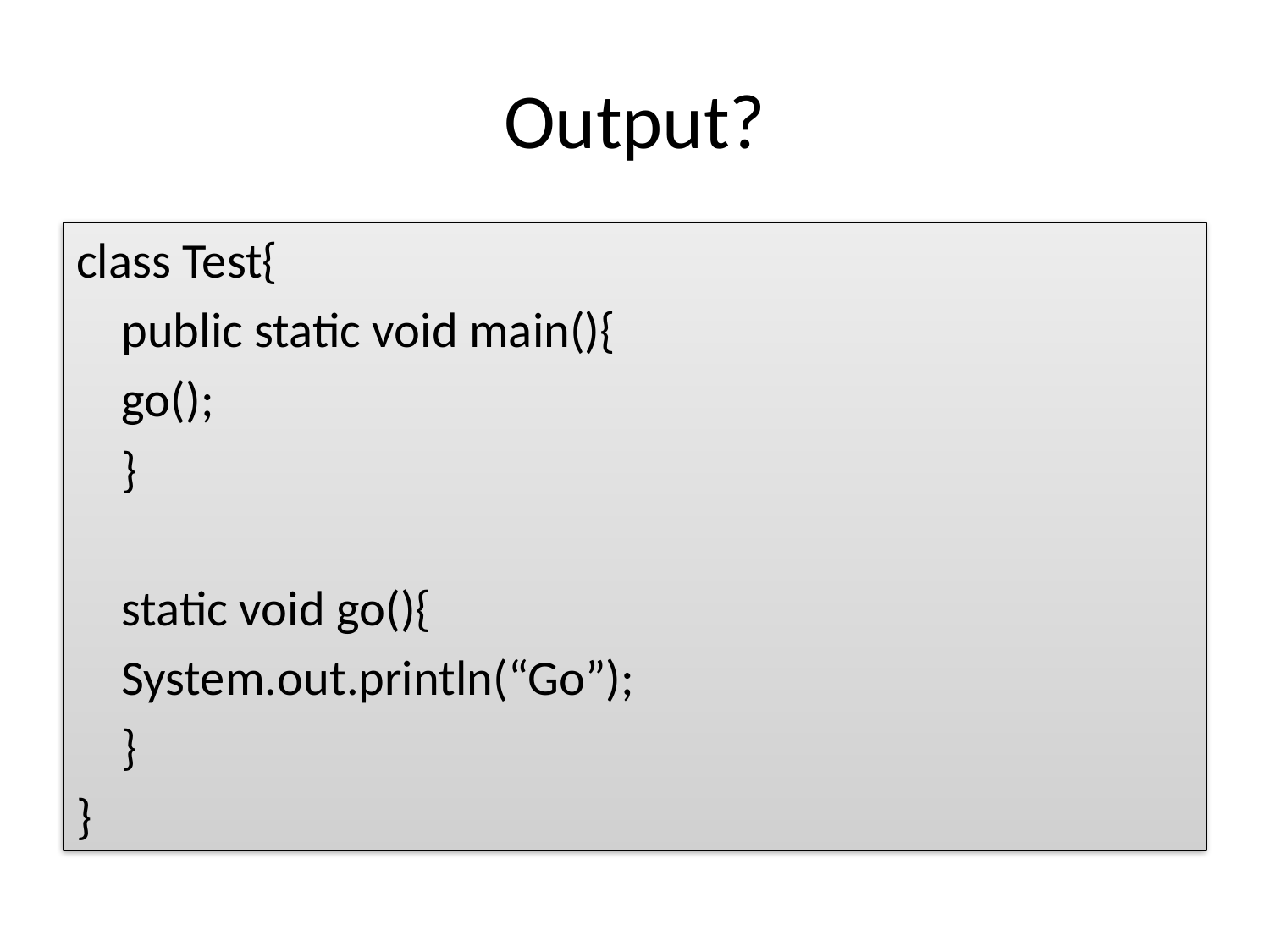

# Output?
class Test{
	public static void main(){
		go();
	}

	static void go(){
		System.out.println(“Go”);
	}
}